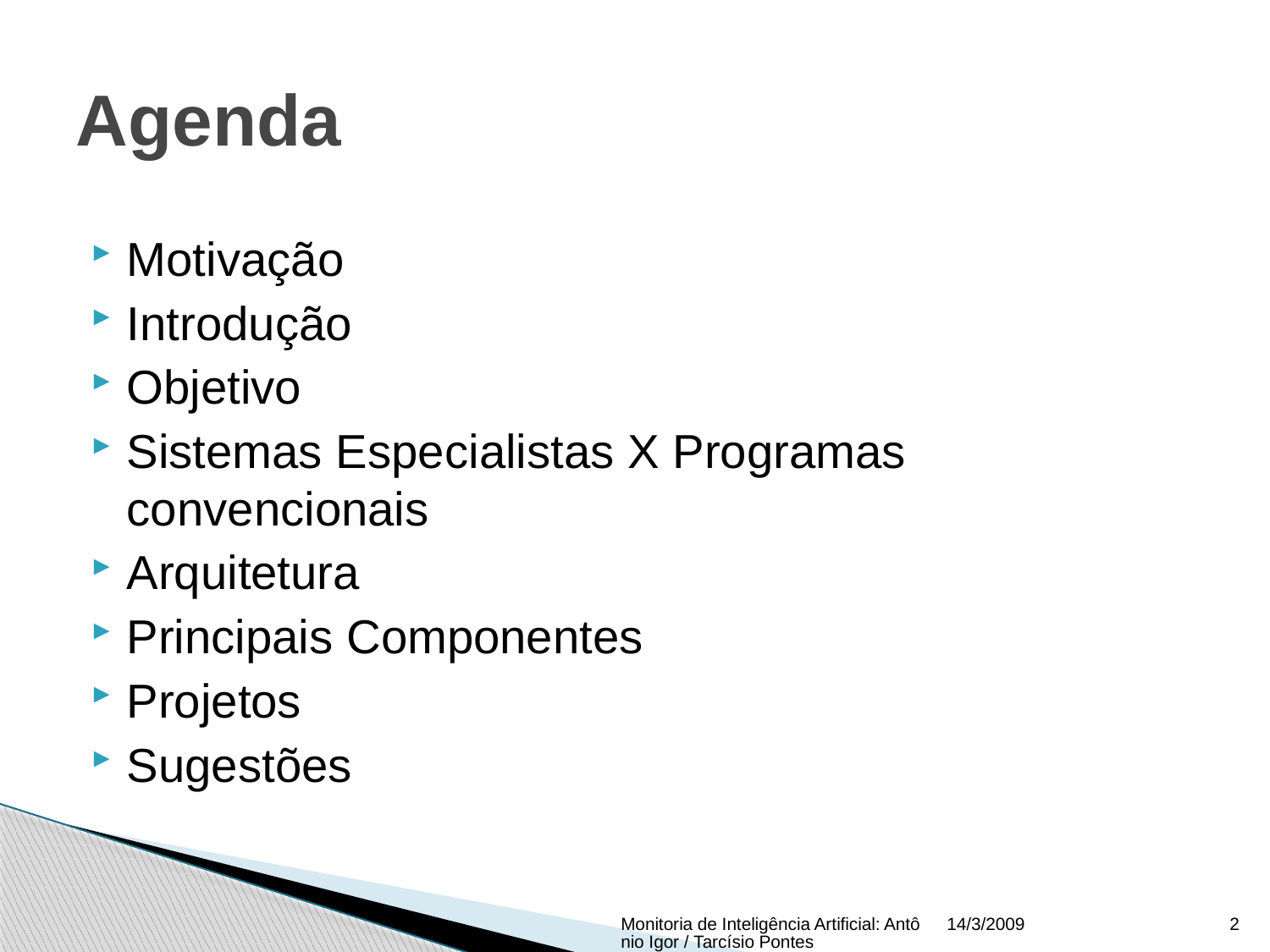

# Agenda
Motivação
Introdução
Objetivo
Sistemas Especialistas X Programas convencionais
Arquitetura
Principais Componentes
Projetos
Sugestões

Monitoria de Inteligência Artificial: Antônio Igor / Tarcísio Pontes
14/3/2009
2